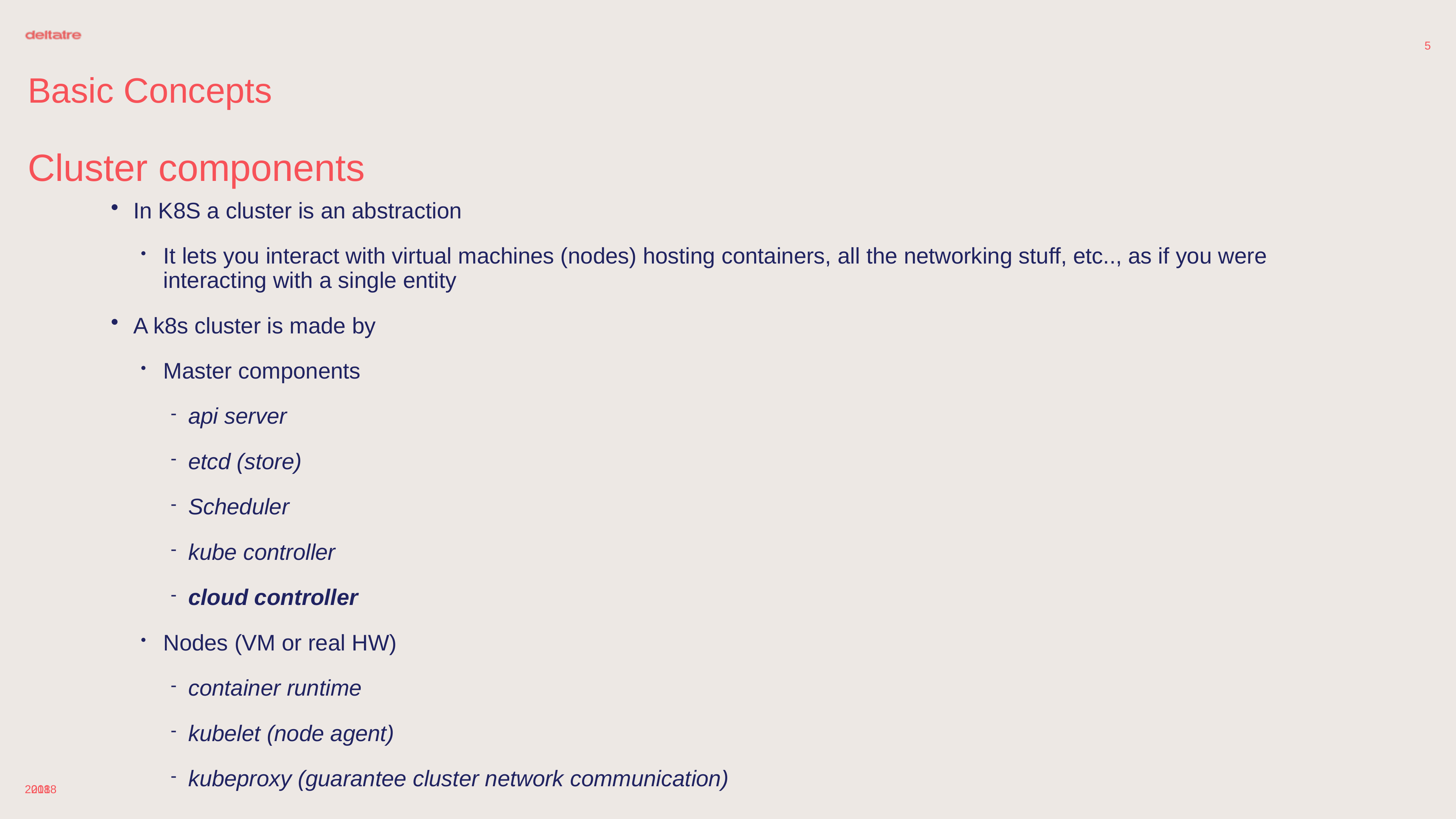

5
# Basic Concepts
Cluster components
In K8S a cluster is an abstraction
It lets you interact with virtual machines (nodes) hosting containers, all the networking stuff, etc.., as if you were interacting with a single entity
A k8s cluster is made by
Master components
api server
etcd (store)
Scheduler
kube controller
cloud controller
Nodes (VM or real HW)
container runtime
kubelet (node agent)
kubeproxy (guarantee cluster network communication)

2018